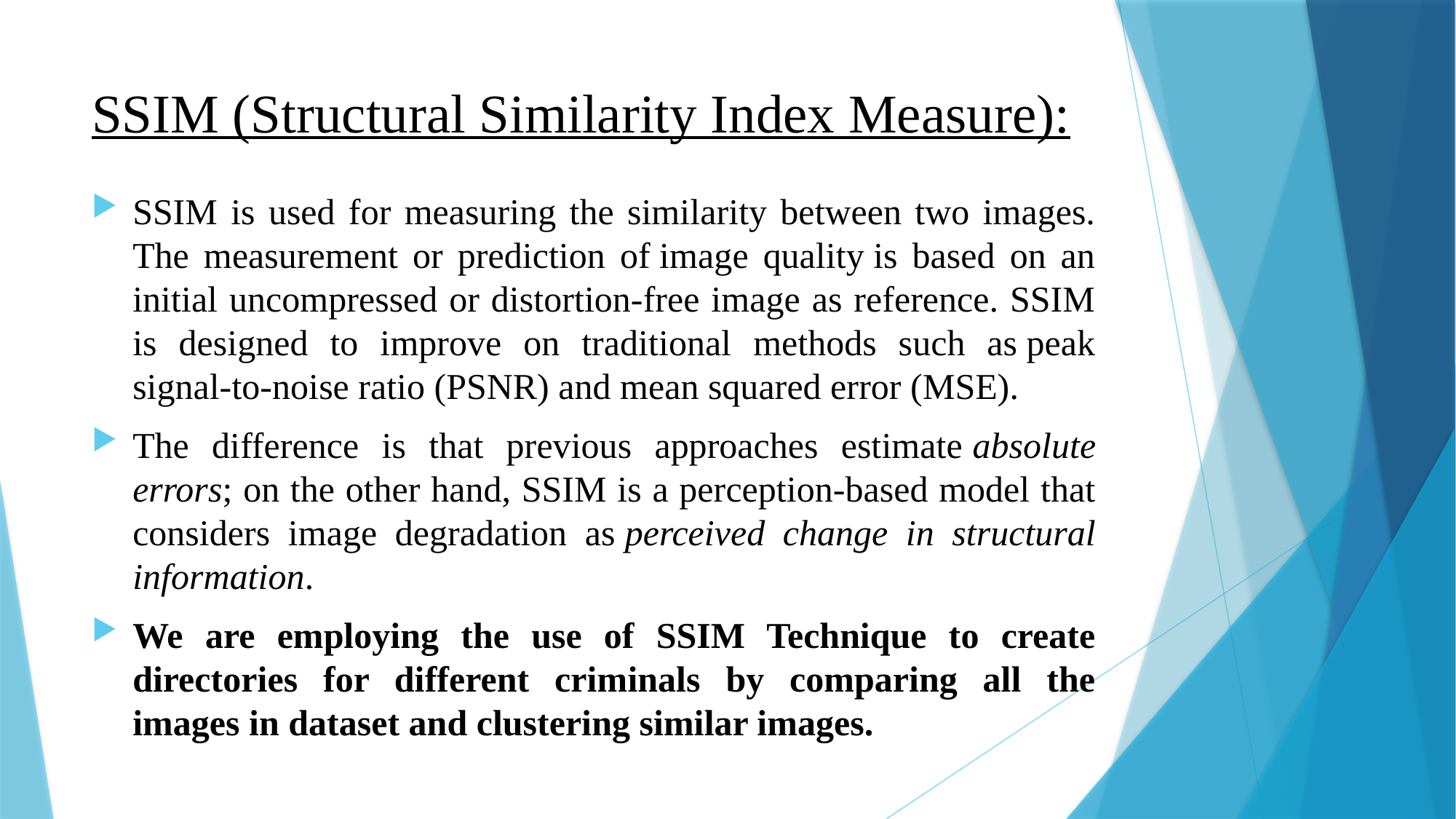

# SSIM (Structural Similarity Index Measure):
SSIM is used for measuring the similarity between two images. The measurement or prediction of image quality is based on an initial uncompressed or distortion-free image as reference. SSIM is designed to improve on traditional methods such as peak signal-to-noise ratio (PSNR) and mean squared error (MSE).
The difference is that previous approaches estimate absolute errors; on the other hand, SSIM is a perception-based model that considers image degradation as perceived change in structural information.
We are employing the use of SSIM Technique to create directories for different criminals by comparing all the images in dataset and clustering similar images.